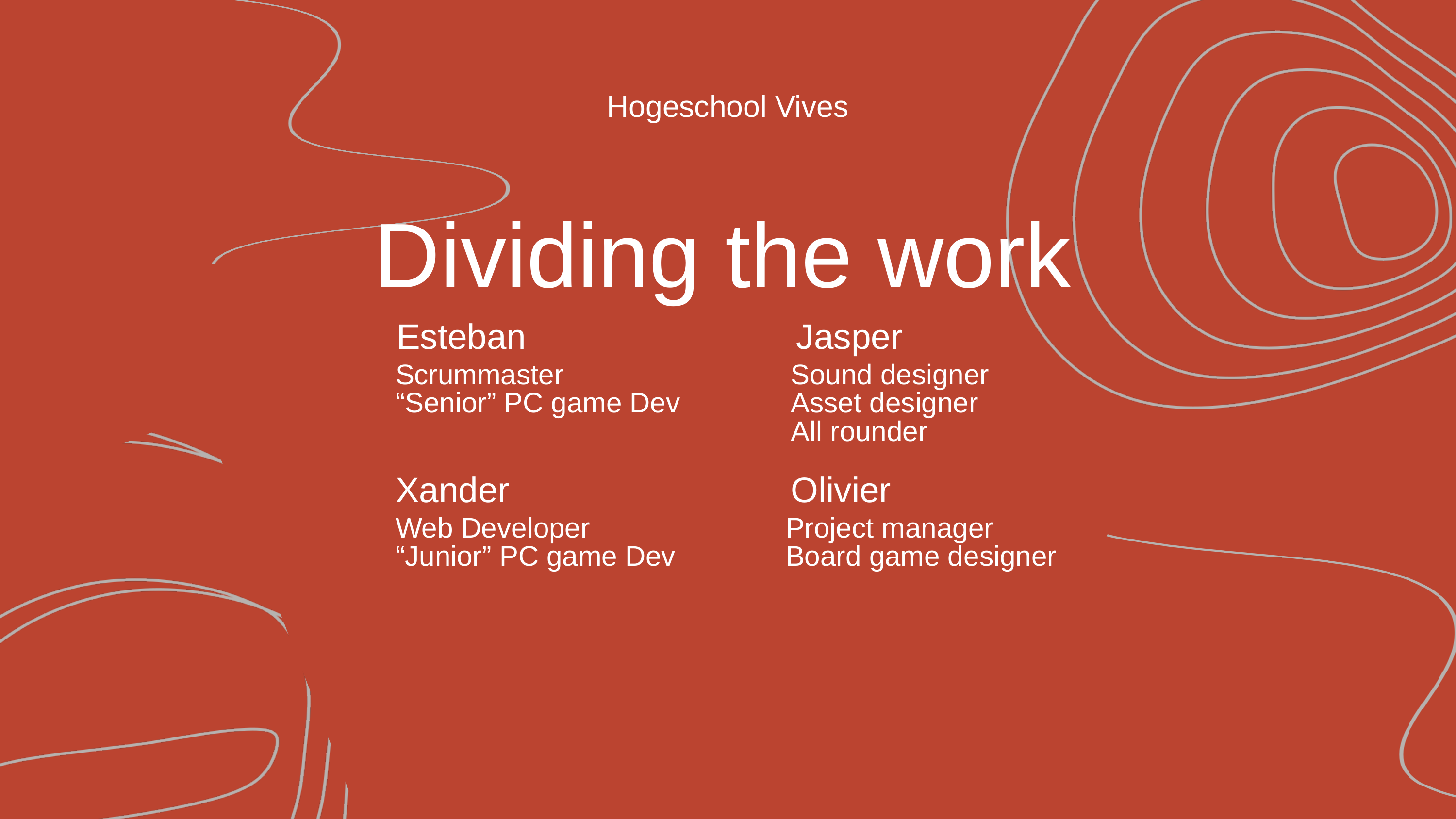

Hogeschool Vives
Dividing the work
Esteban
Jasper
Scrummaster
“Senior” PC game Dev

Sound designer
Asset designer
All rounder

Xander
Olivier
Web Developer
“Junior” PC game Dev
Project manager
Board game designer